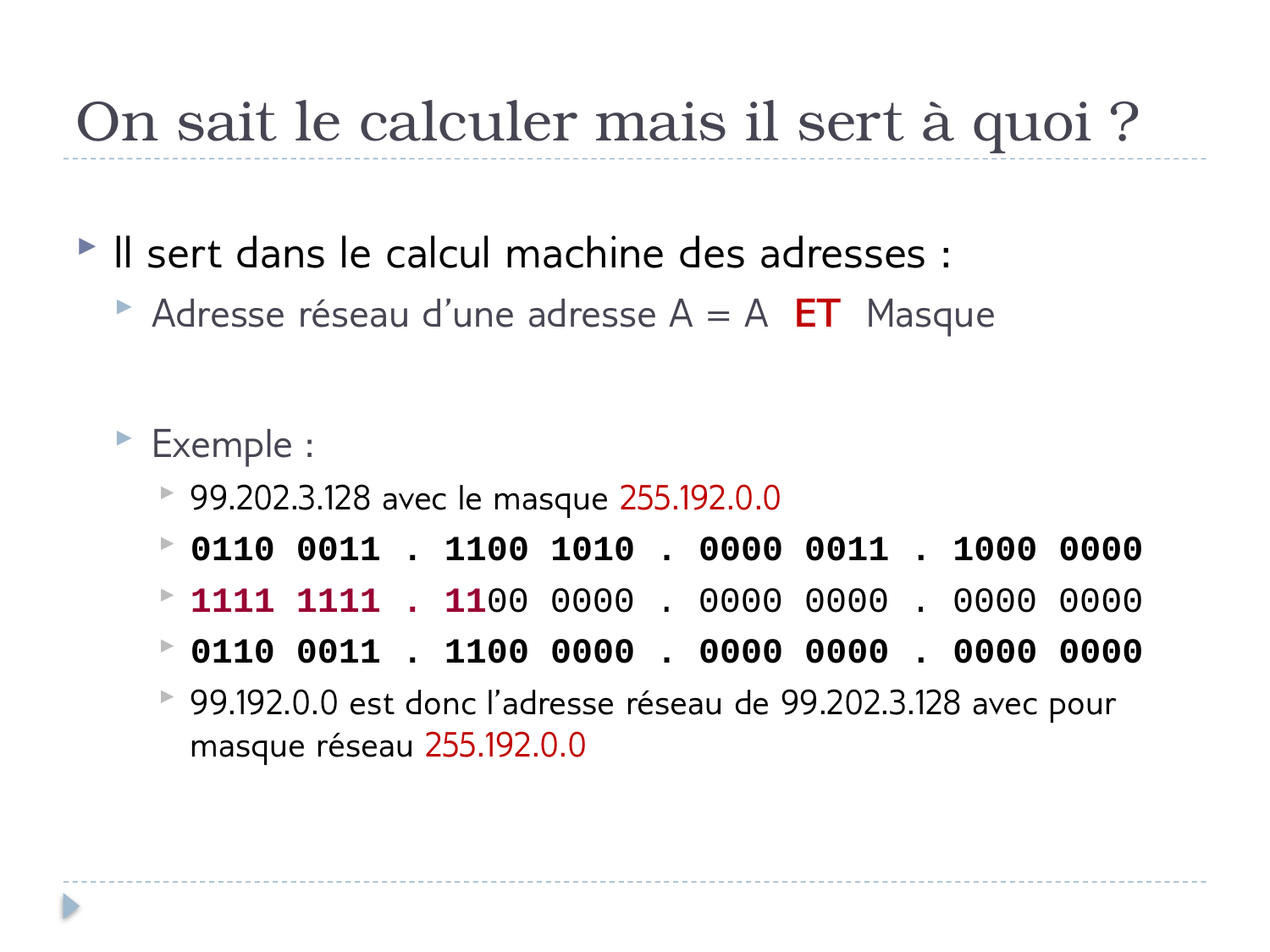

# On sait le calculer mais il sert à quoi ?
Il sert dans le calcul machine des adresses :
Adresse réseau d’une adresse A = A  ET  Masque

Exemple :
99.202.3.128 avec le masque 255.192.0.0
0110 0011 . 1100 1010 . 0000 0011 . 1000 0000
1111 1111 . 1100 0000 . 0000 0000 . 0000 0000
0110 0011 . 1100 0000 . 0000 0000 . 0000 0000
99.192.0.0 est donc l’adresse réseau de 99.202.3.128 avec pour masque réseau 255.192.0.0